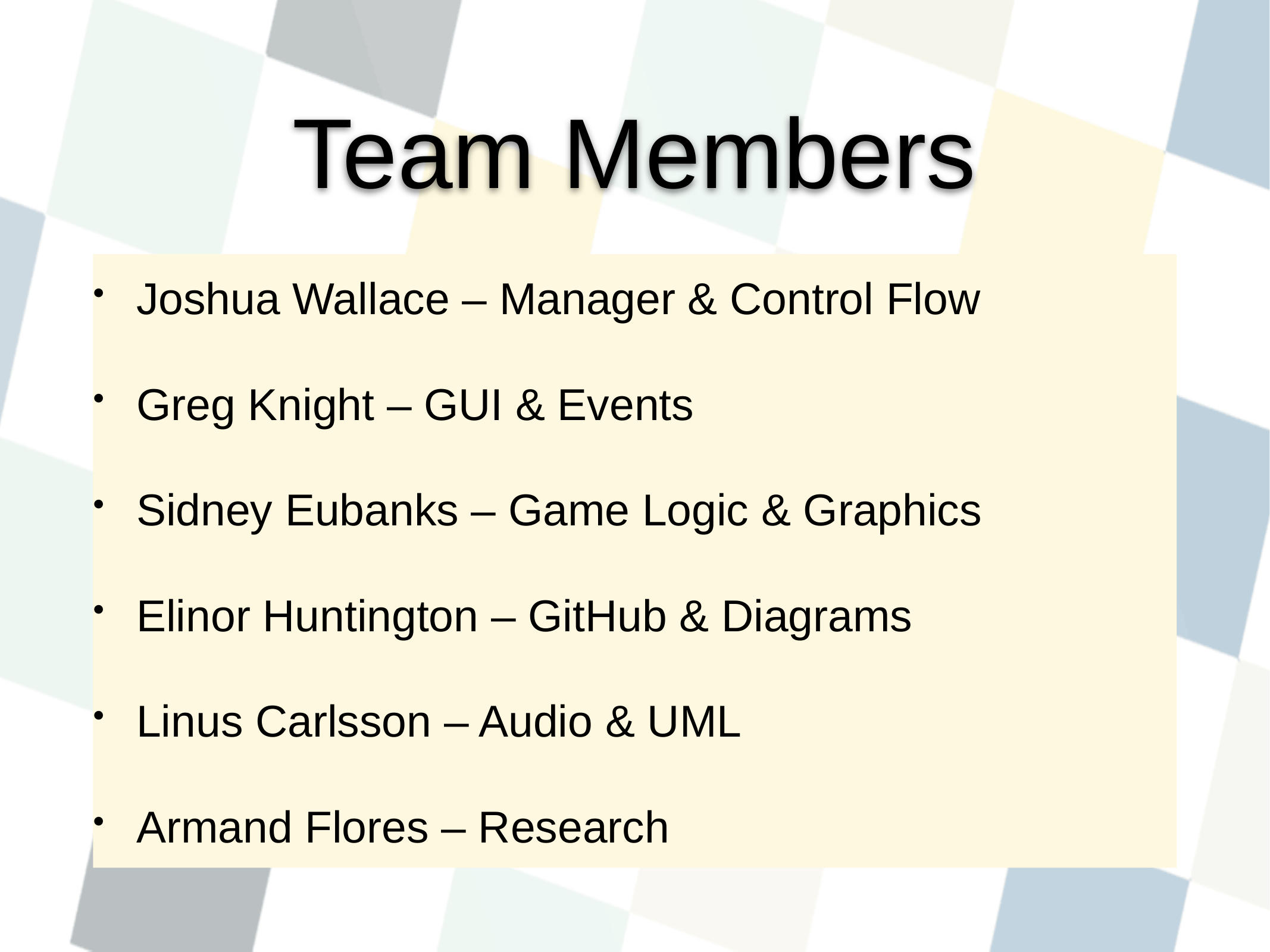

# Team Members
Joshua Wallace – Manager & Control Flow
Greg Knight – GUI & Events
Sidney Eubanks – Game Logic & Graphics
Elinor Huntington – GitHub & Diagrams
Linus Carlsson – Audio & UML
Armand Flores – Research